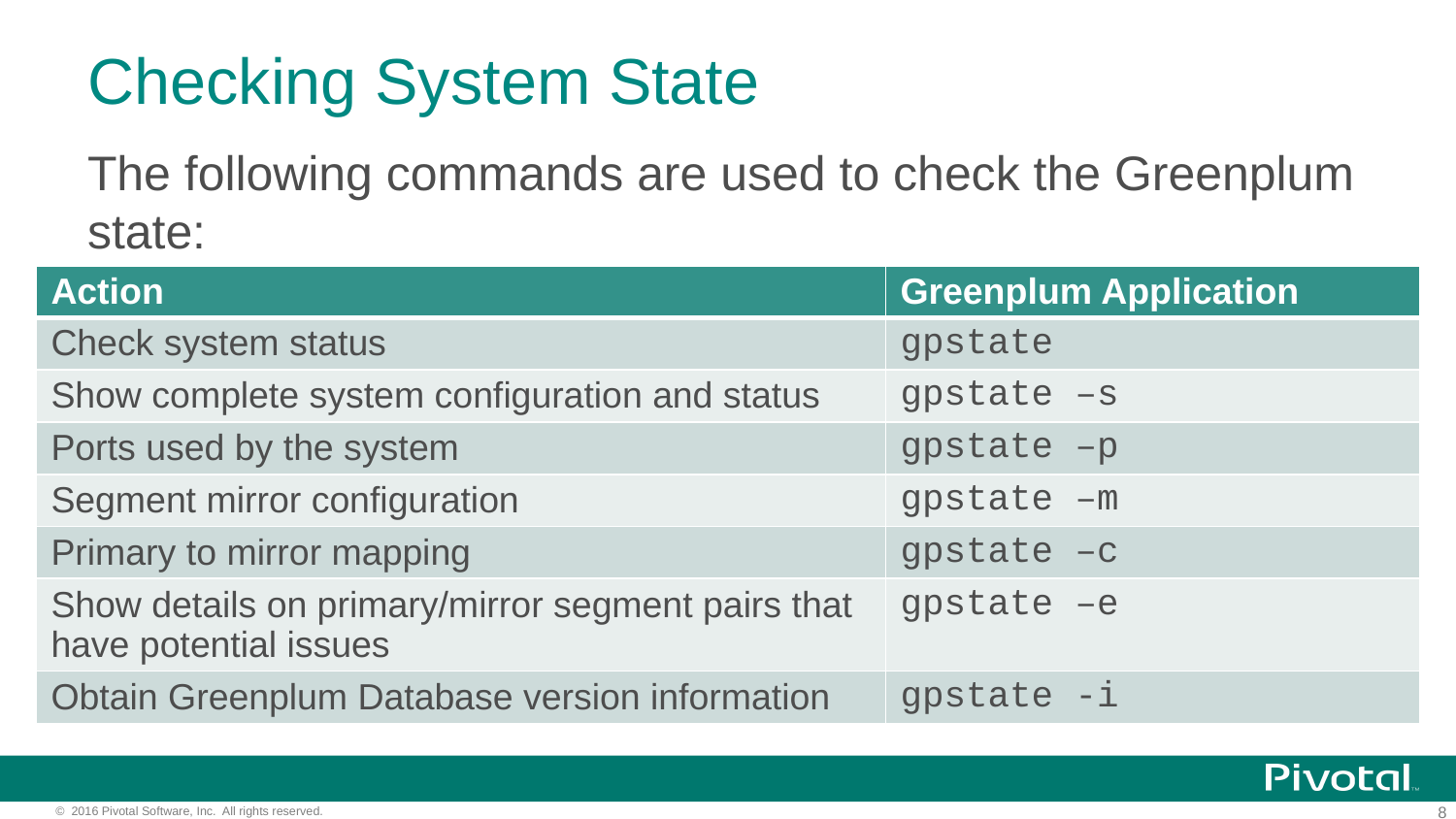

# Checking System State
The following commands are used to check the Greenplum state:
| Action | Greenplum Application |
| --- | --- |
| Check system status | gpstate |
| Show complete system configuration and status | gpstate –s |
| Ports used by the system | gpstate –p |
| Segment mirror configuration | gpstate –m |
| Primary to mirror mapping | gpstate –c |
| Show details on primary/mirror segment pairs that have potential issues | gpstate –e |
| Obtain Greenplum Database version information | gpstate -i |